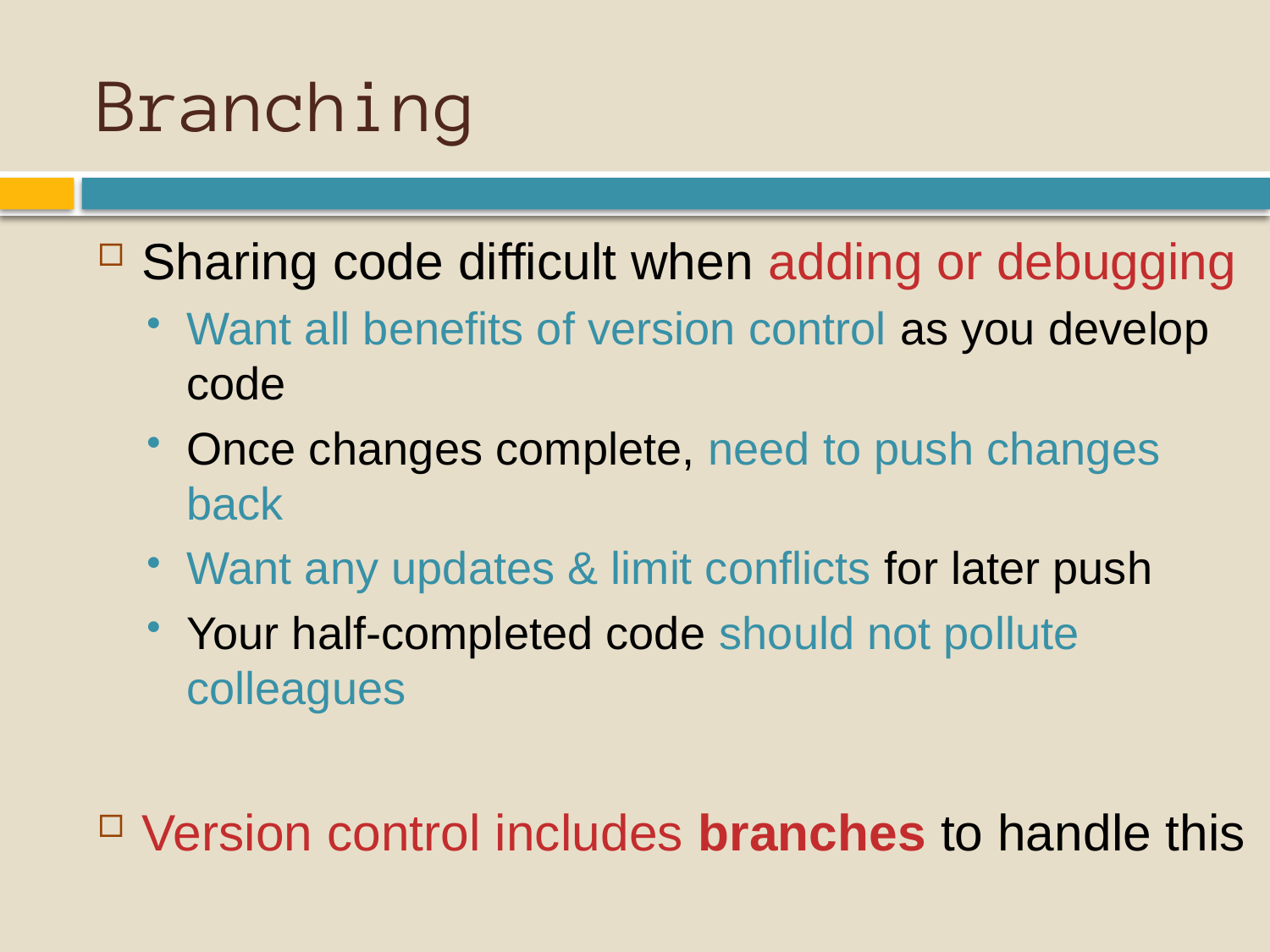

# Branching
Sharing code difficult when adding or debugging
Want all benefits of version control as you develop code
Once changes complete, need to push changes back
Want any updates & limit conflicts for later push
Your half-completed code should not pollute colleagues

Version control includes branches to handle this